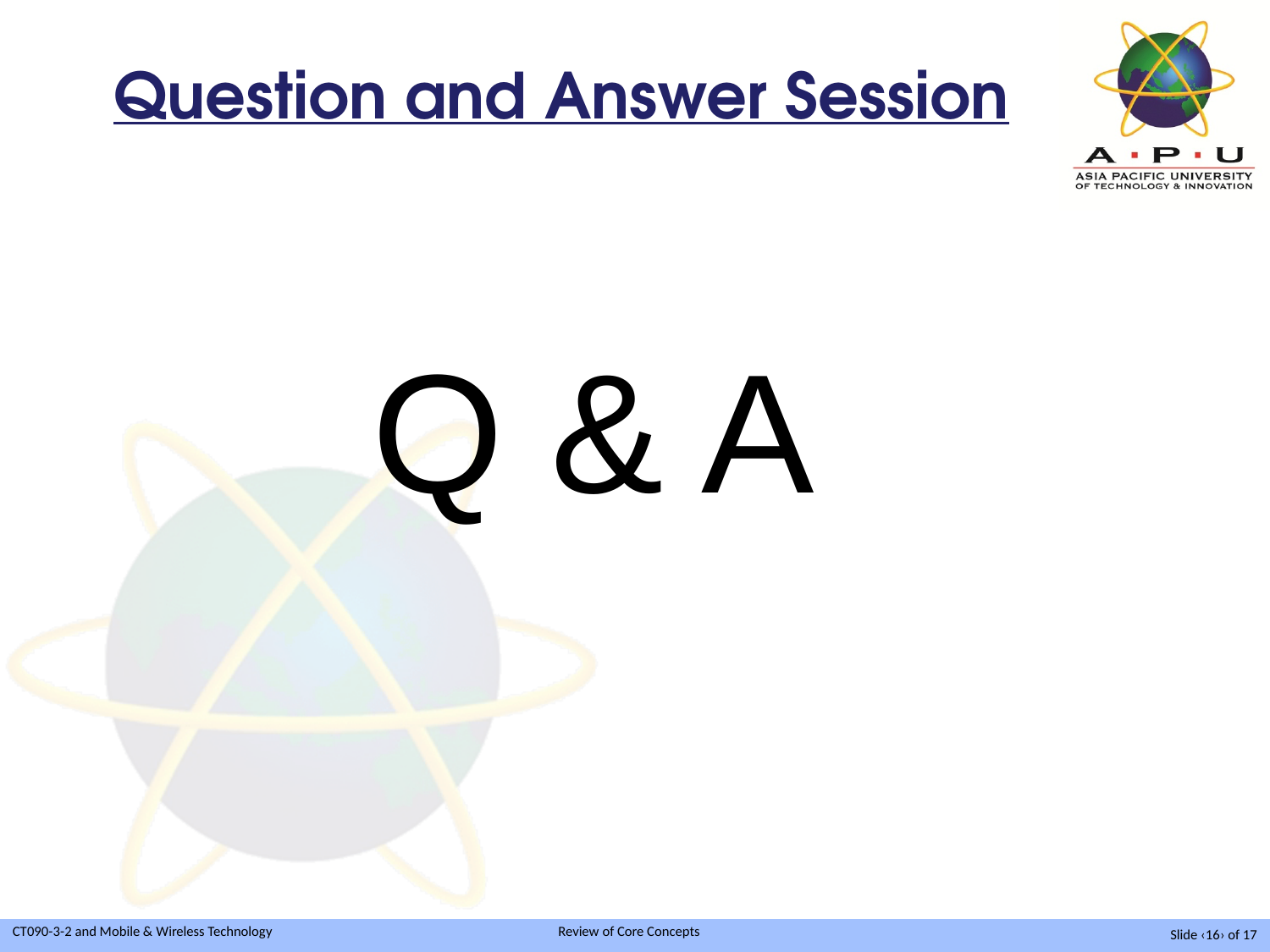

# Question and Answer Session
Q & A
Slide ‹16› of 17